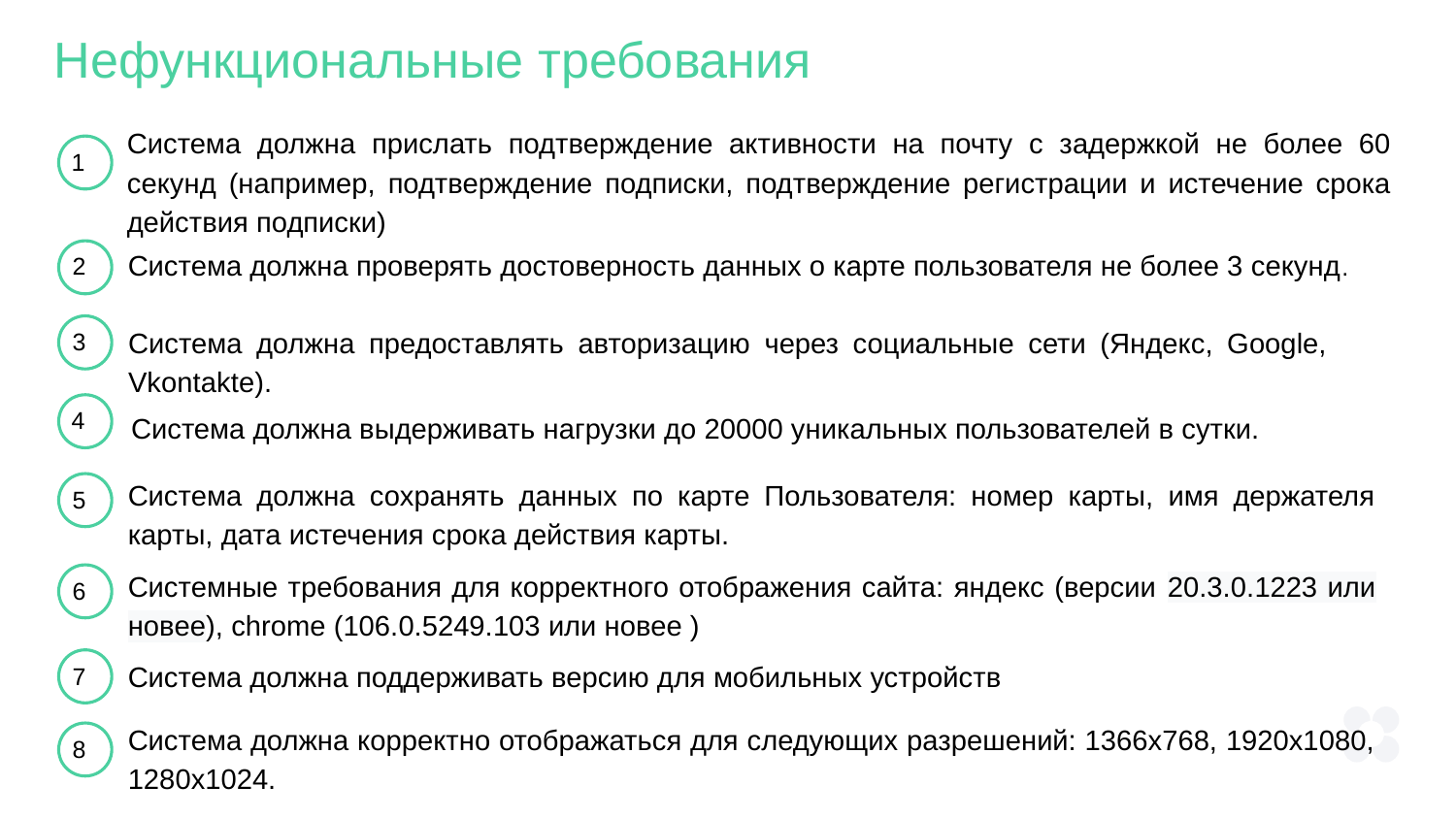

Нефункциональные требования
Система должна прислать подтверждение активности на почту с задержкой не более 60 секунд (например, подтверждение подписки, подтверждение регистрации и истечение срока действия подписки)

1
Система должна проверять достоверность данных о карте пользователя не более 3 секунд.

2
Система должна предоставлять авторизацию через социальные сети (Яндекс, Google, Vkontakte).

3

4
Система должна выдерживать нагрузки до 20000 уникальных пользователей в сутки.
Система должна сохранять данных по карте Пользователя: номер карты, имя держателя карты, дата истечения срока действия карты.

5
Системные требования для корректного отображения сайта: яндекс (версии 20.3.0.1223 или новее), chrome (106.0.5249.103 или новее )

6
Система должна поддерживать версию для мобильных устройств

7
Система должна корректно отображаться для следующих разрешений: 1366х768, 1920х1080, 1280х1024.

8